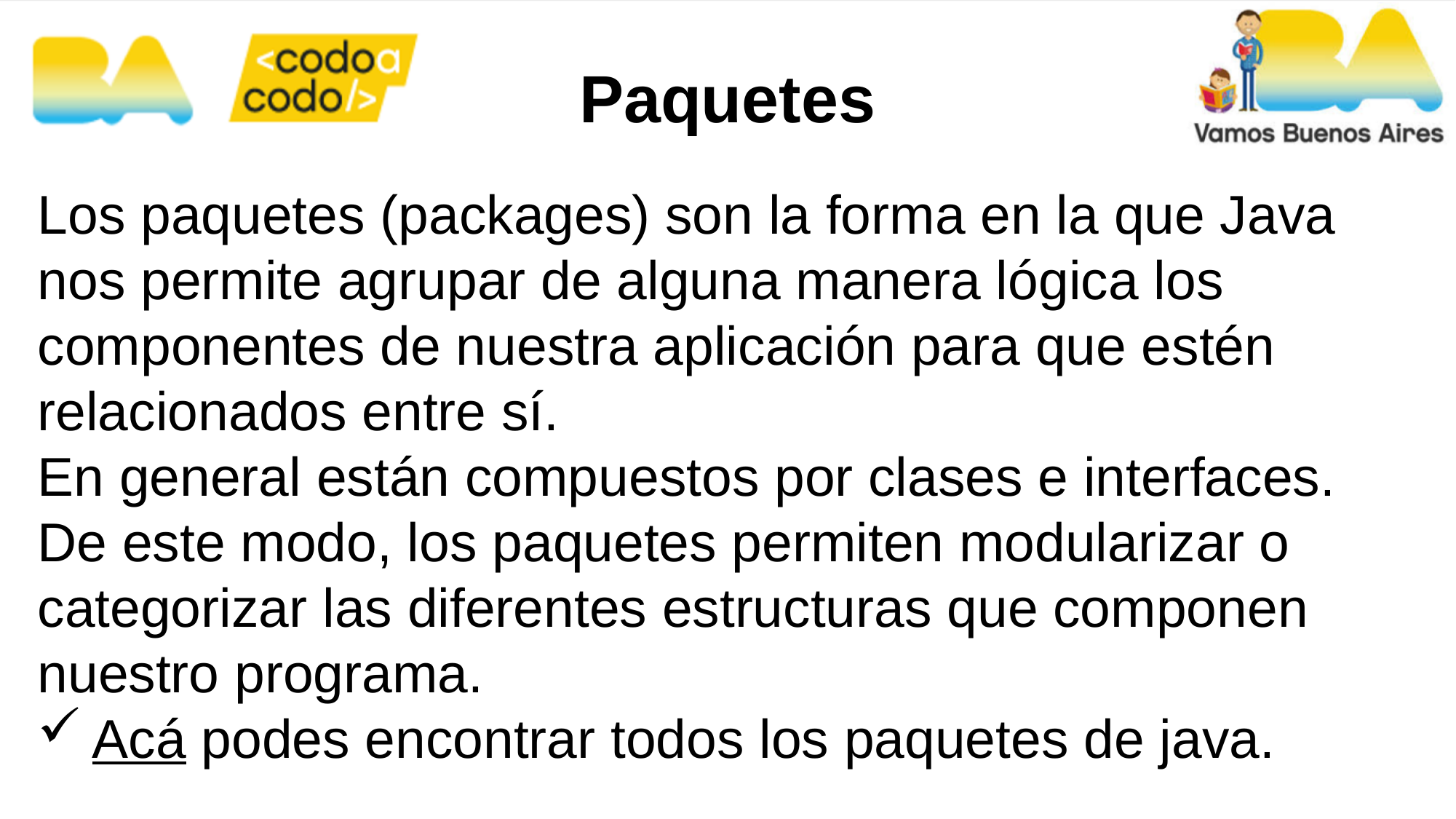

Paquetes
Los paquetes (packages) son la forma en la que Java nos permite agrupar de alguna manera lógica los componentes de nuestra aplicación para que estén relacionados entre sí.
En general están compuestos por clases e interfaces. De este modo, los paquetes permiten modularizar o categorizar las diferentes estructuras que componen nuestro programa.
Acá podes encontrar todos los paquetes de java.